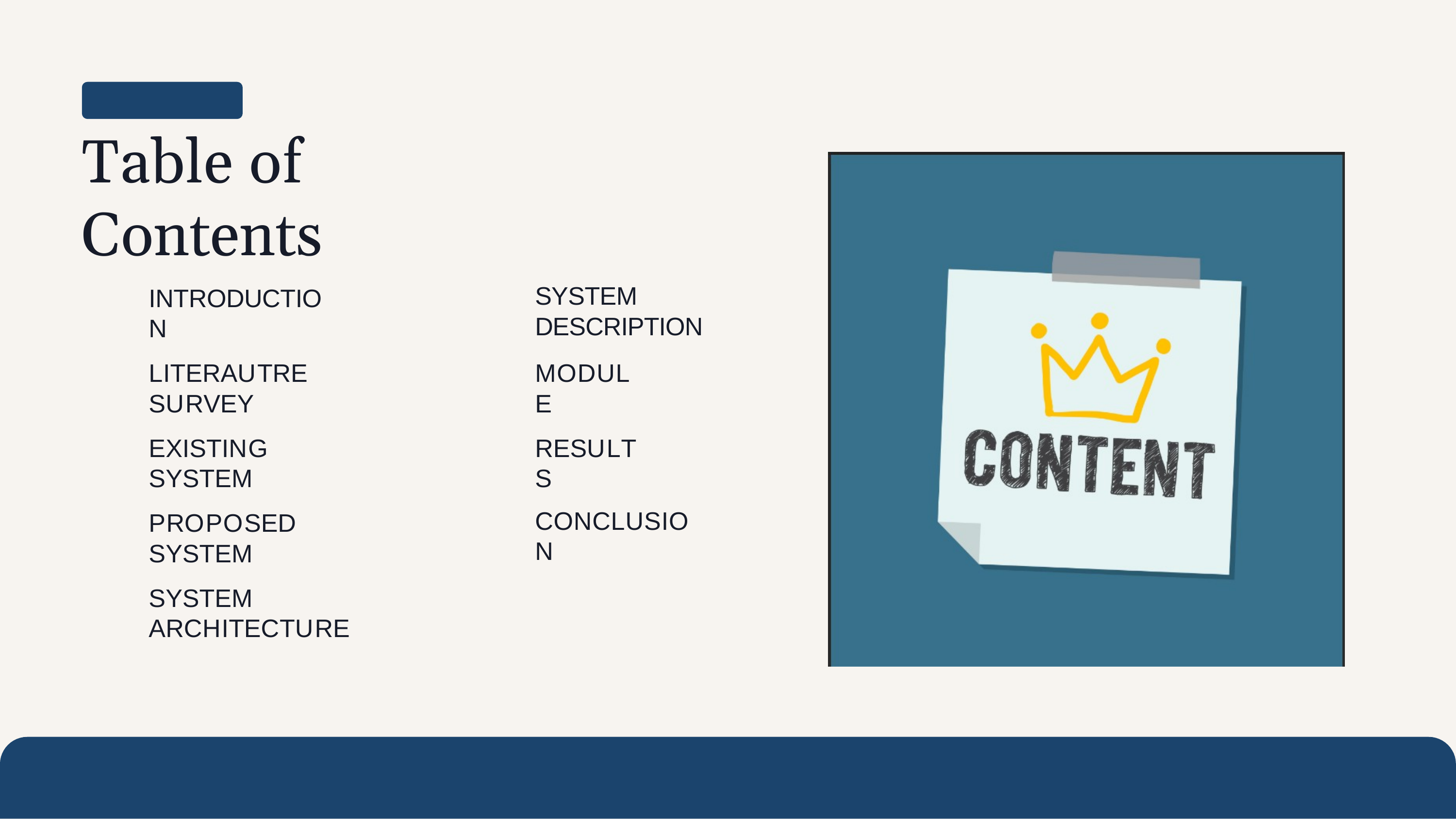

# Table of Contents
SYSTEM DESCRIPTION
INTRODUCTION
LITERAUTRE SURVEY
MODULE
EXISTING SYSTEM
RESULTS
CONCLUSION
PROPOSED SYSTEM
SYSTEM ARCHITECTURE